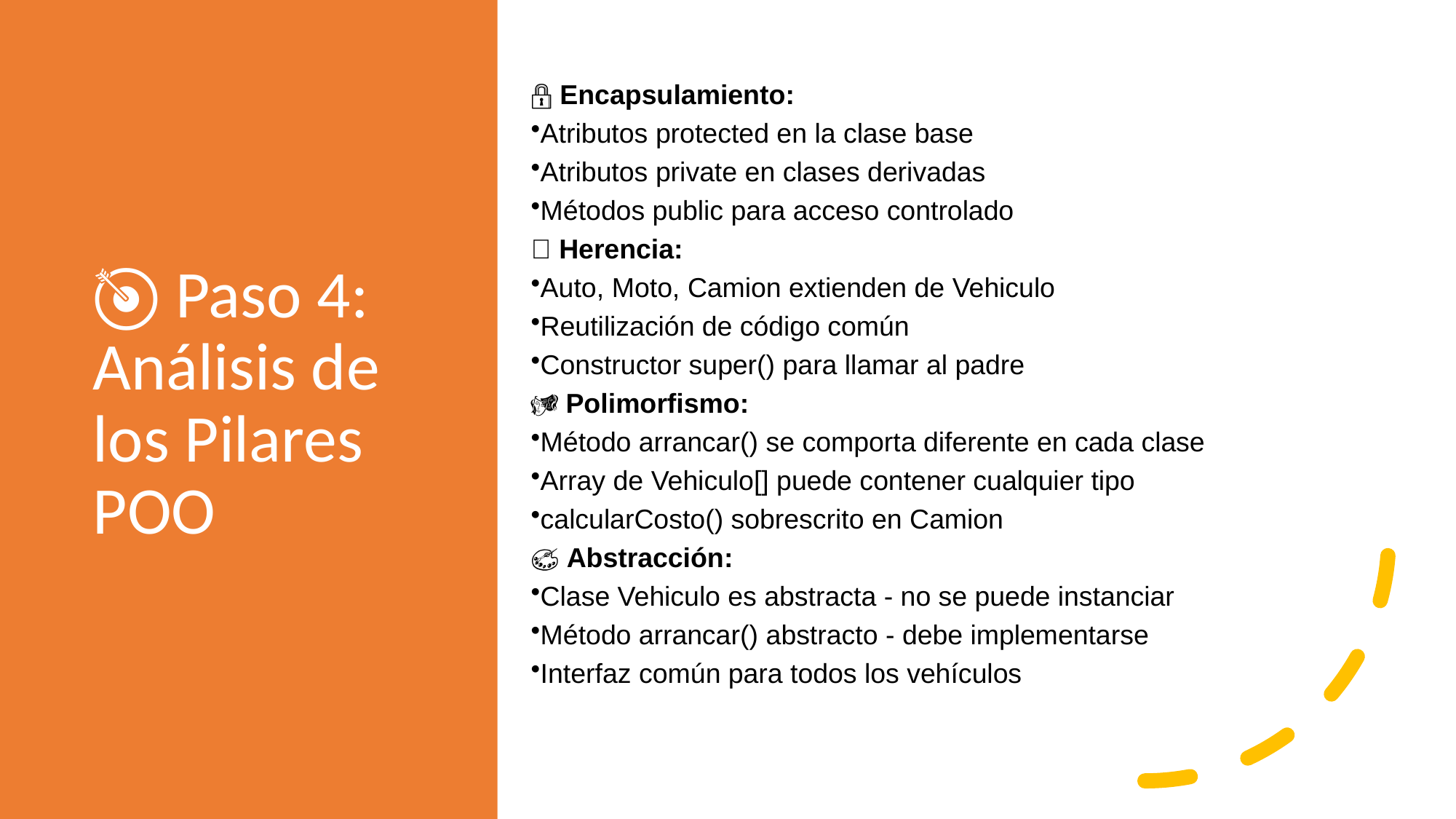

# 🎯 Paso 4: Análisis de los Pilares POO
🔒 Encapsulamiento:
Atributos protected en la clase base
Atributos private en clases derivadas
Métodos public para acceso controlado
🧬 Herencia:
Auto, Moto, Camion extienden de Vehiculo
Reutilización de código común
Constructor super() para llamar al padre
🎭 Polimorfismo:
Método arrancar() se comporta diferente en cada clase
Array de Vehiculo[] puede contener cualquier tipo
calcularCosto() sobrescrito en Camion
🎨 Abstracción:
Clase Vehiculo es abstracta - no se puede instanciar
Método arrancar() abstracto - debe implementarse
Interfaz común para todos los vehículos